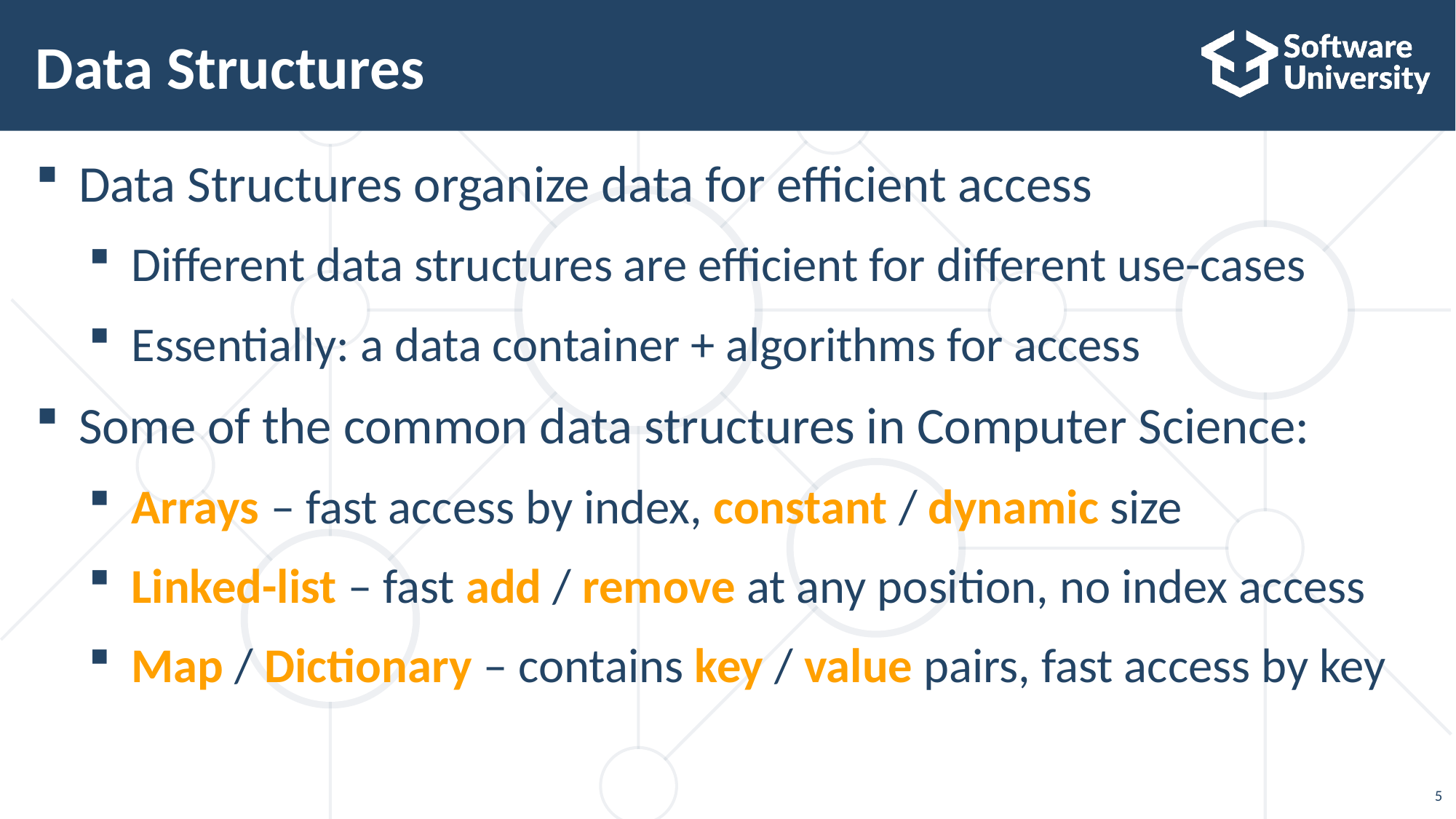

# Data Structures
Data Structures organize data for efficient access
Different data structures are efficient for different use-cases
Essentially: a data container + algorithms for access
Some of the common data structures in Computer Science:
Arrays – fast access by index, constant / dynamic size
Linked-list – fast add / remove at any position, no index access
Map / Dictionary – contains key / value pairs, fast access by key
5